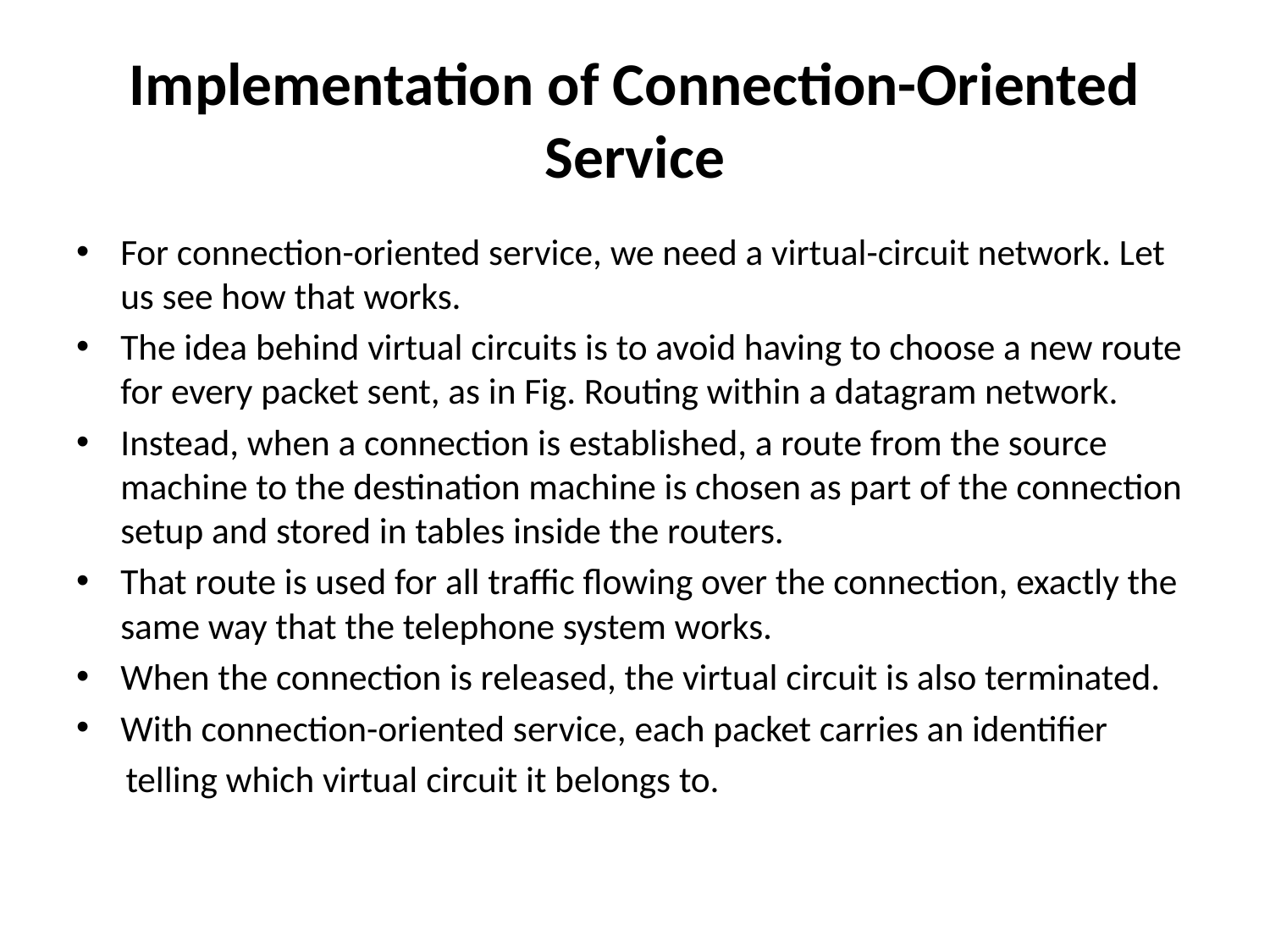

# Implementation of Connection-Oriented Service
For connection-oriented service, we need a virtual-circuit network. Let us see how that works.
The idea behind virtual circuits is to avoid having to choose a new route for every packet sent, as in Fig. Routing within a datagram network.
Instead, when a connection is established, a route from the source machine to the destination machine is chosen as part of the connection setup and stored in tables inside the routers.
That route is used for all traffic flowing over the connection, exactly the same way that the telephone system works.
When the connection is released, the virtual circuit is also terminated.
With connection-oriented service, each packet carries an identifier
      telling which virtual circuit it belongs to.